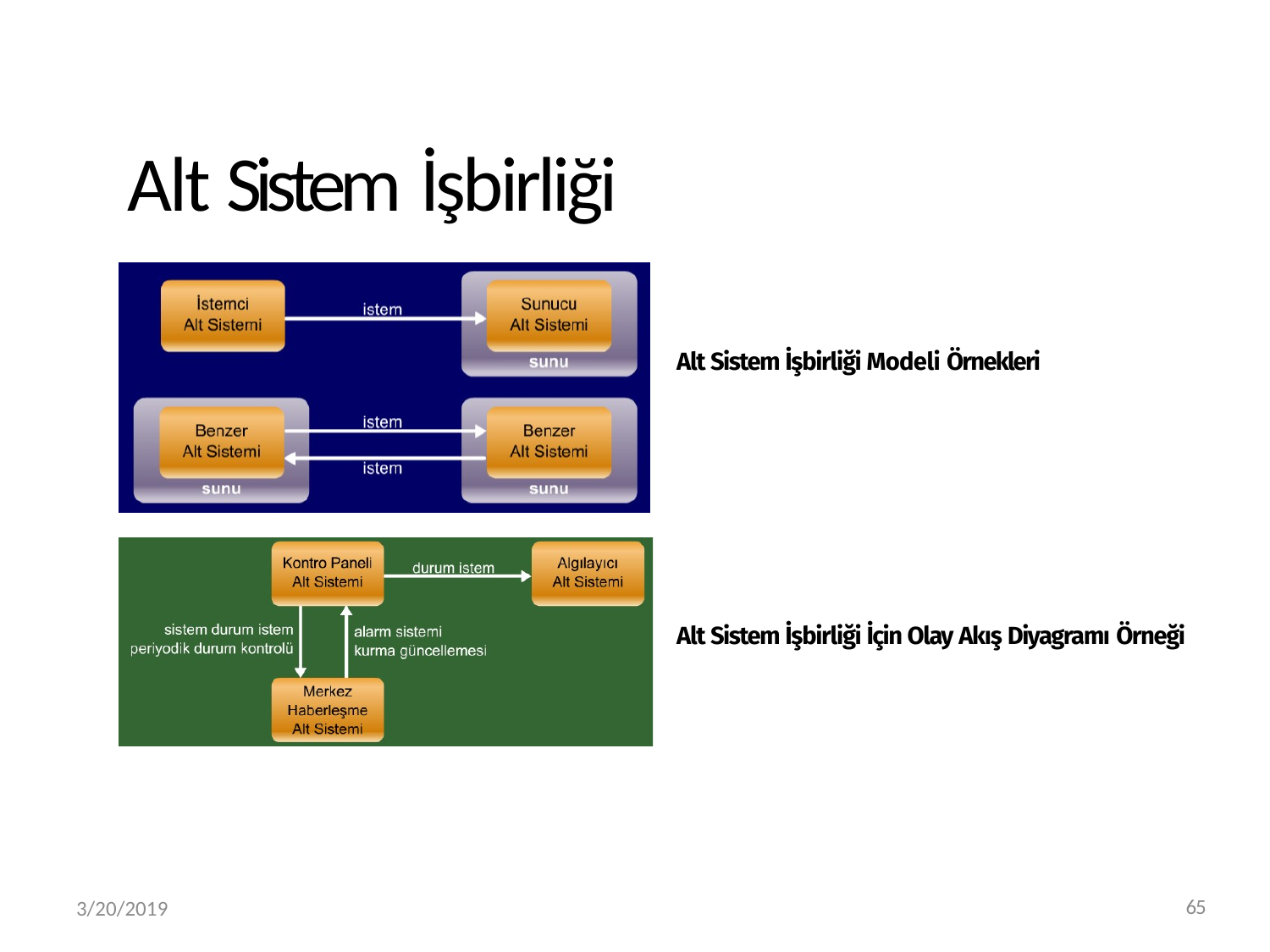

# Alt Sistem İşbirliği

Alt Sistem İşbirliği Modeli Örnekleri

Alt Sistem İşbirliği İçin Olay Akış Diyagramı Örneği
3/20/2019
65